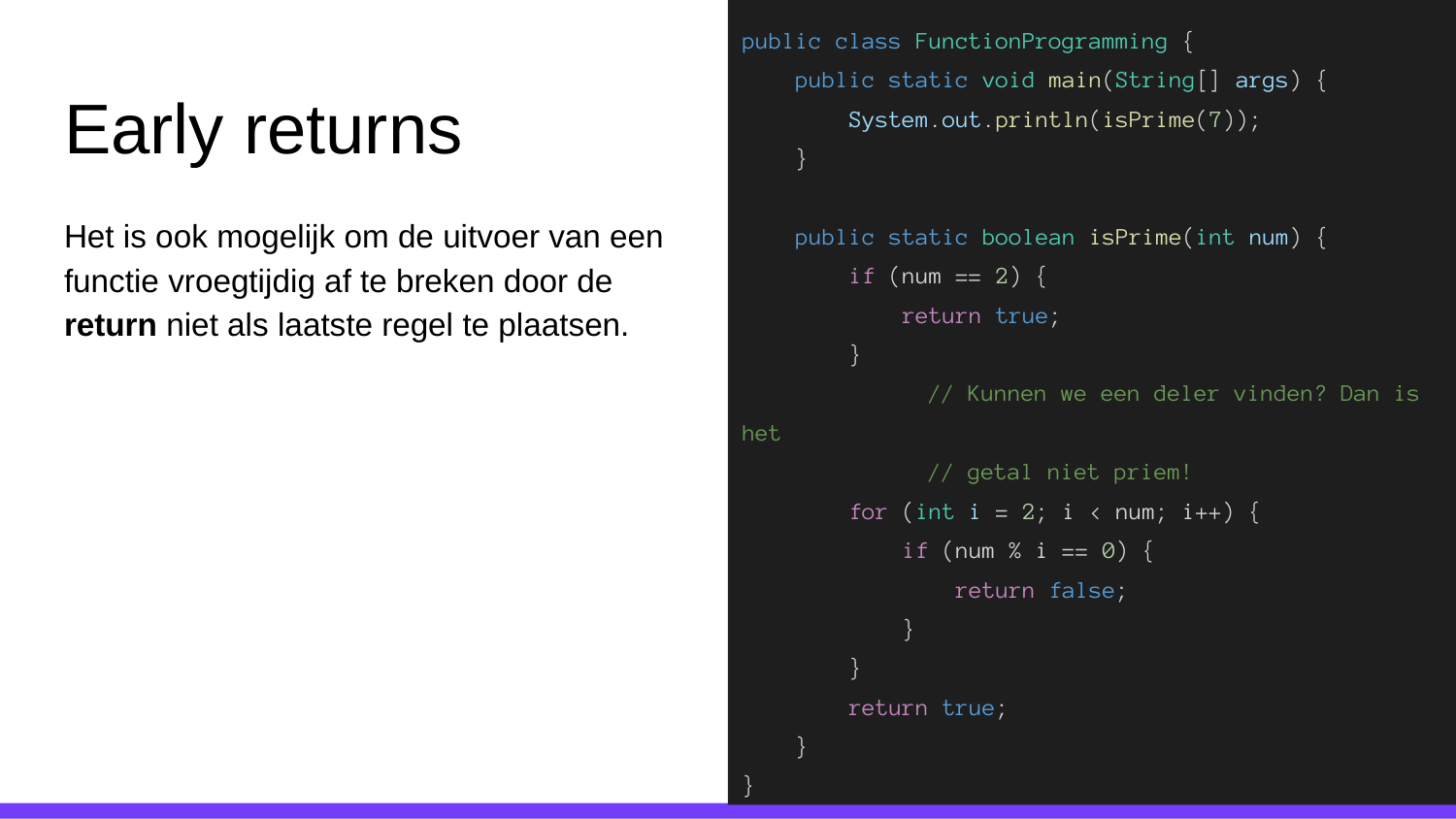

public class FunctionProgramming {
    public static void main(String[] args) {
        System.out.println(isPrime(7));
    }

    public static boolean isPrime(int num) {
        if (num == 2) {
            return true;
        }
	   // Kunnen we een deler vinden? Dan is het
	   // getal niet priem!
        for (int i = 2; i < num; i++) {
            if (num % i == 0) {
                return false;
            }
        }
        return true;
    }
}
# Early returns
Het is ook mogelijk om de uitvoer van een functie vroegtijdig af te breken door de return niet als laatste regel te plaatsen.